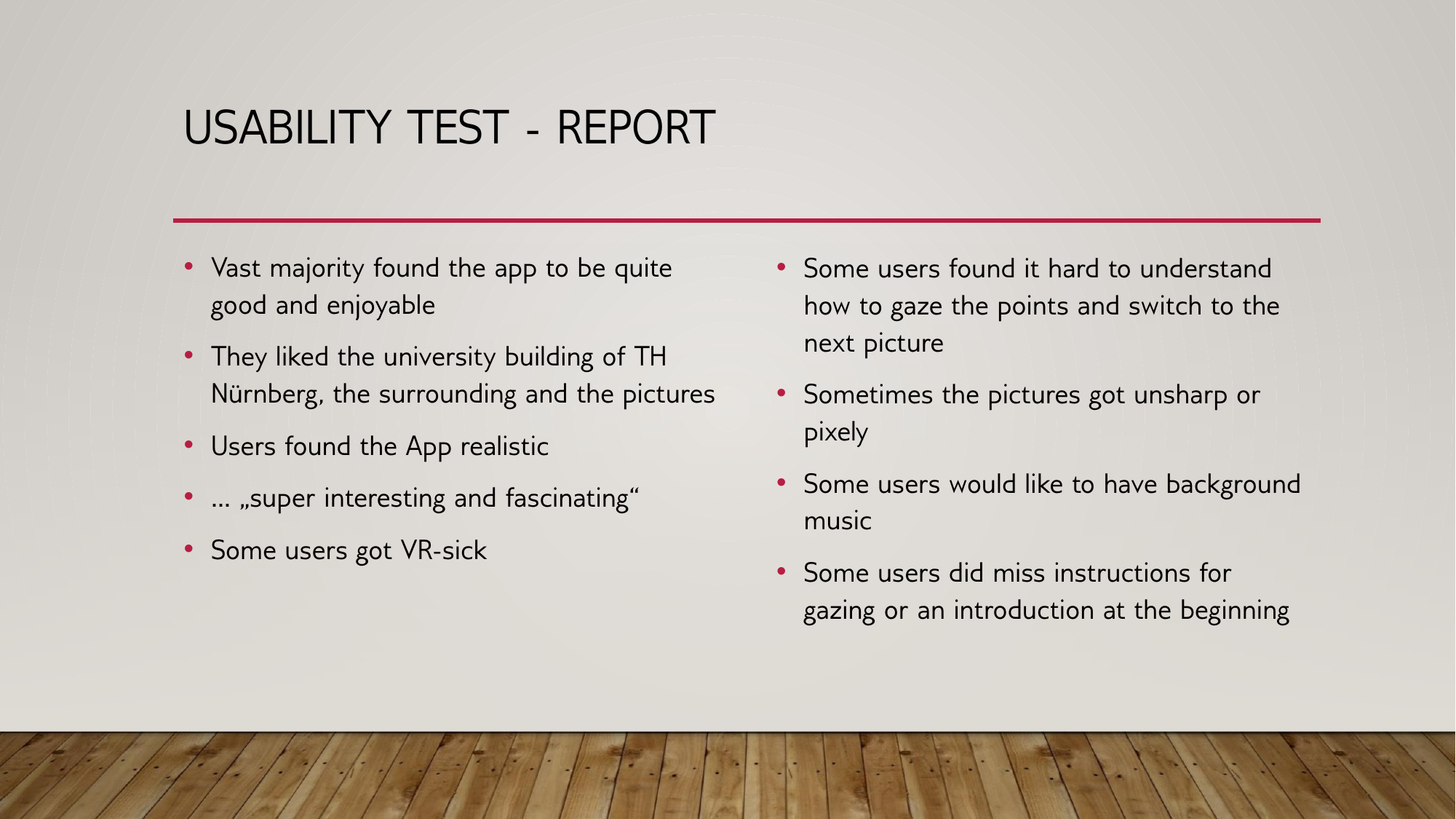

# USABILITY TEST - REPORT
Vast majority found the app to be quite good and enjoyable
They liked the university building of TH Nürnberg, the surrounding and the pictures
Users found the App realistic
… „super interesting and fascinating“
Some users got VR-sick

Some users found it hard to understand how to gaze the points and switch to the next picture
Sometimes the pictures got unsharp or pixely
Some users would like to have background music
Some users did miss instructions for gazing or an introduction at the beginning